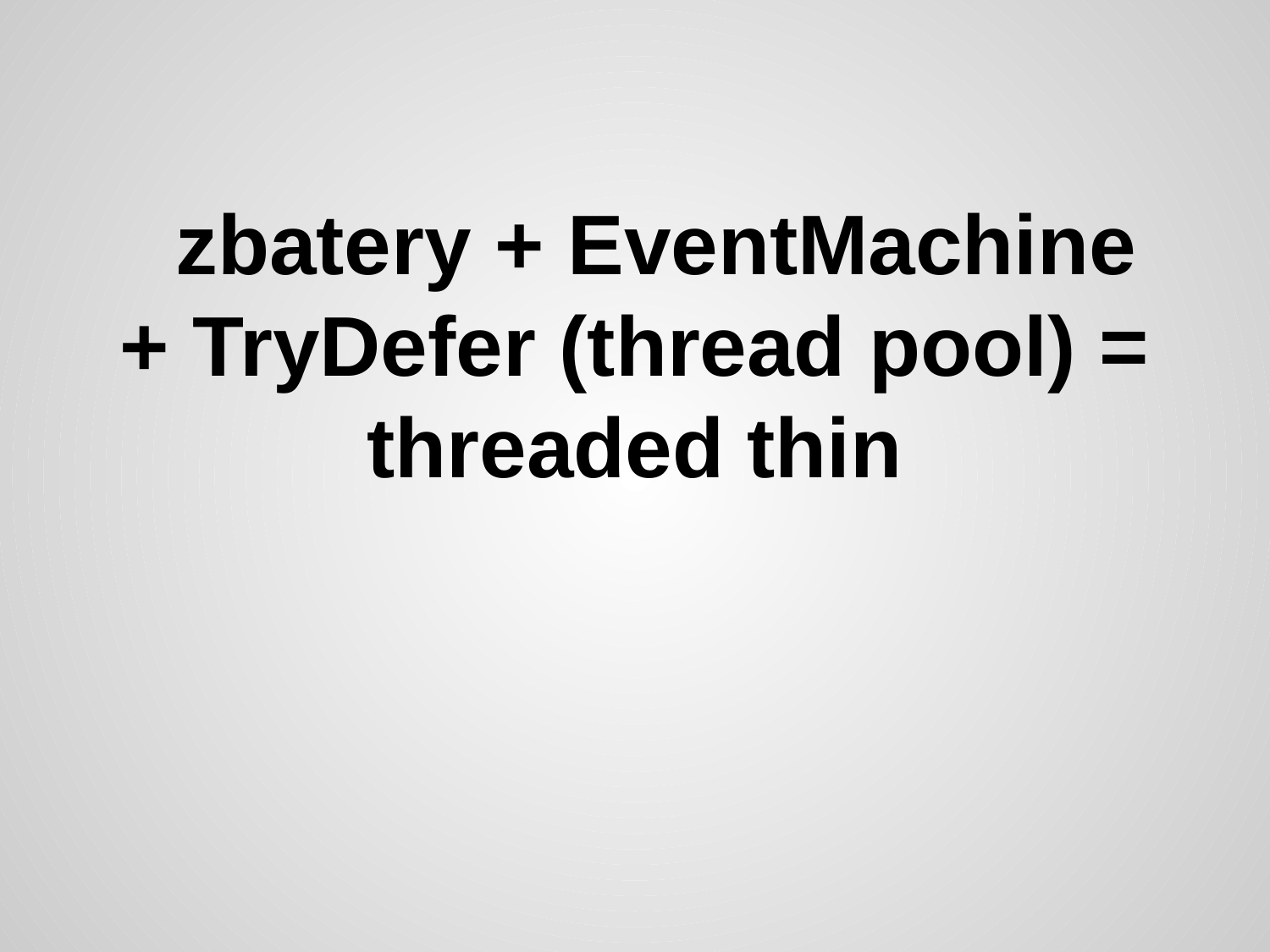

# zbatery + EventMachine + TryDefer (thread pool) = threaded thin